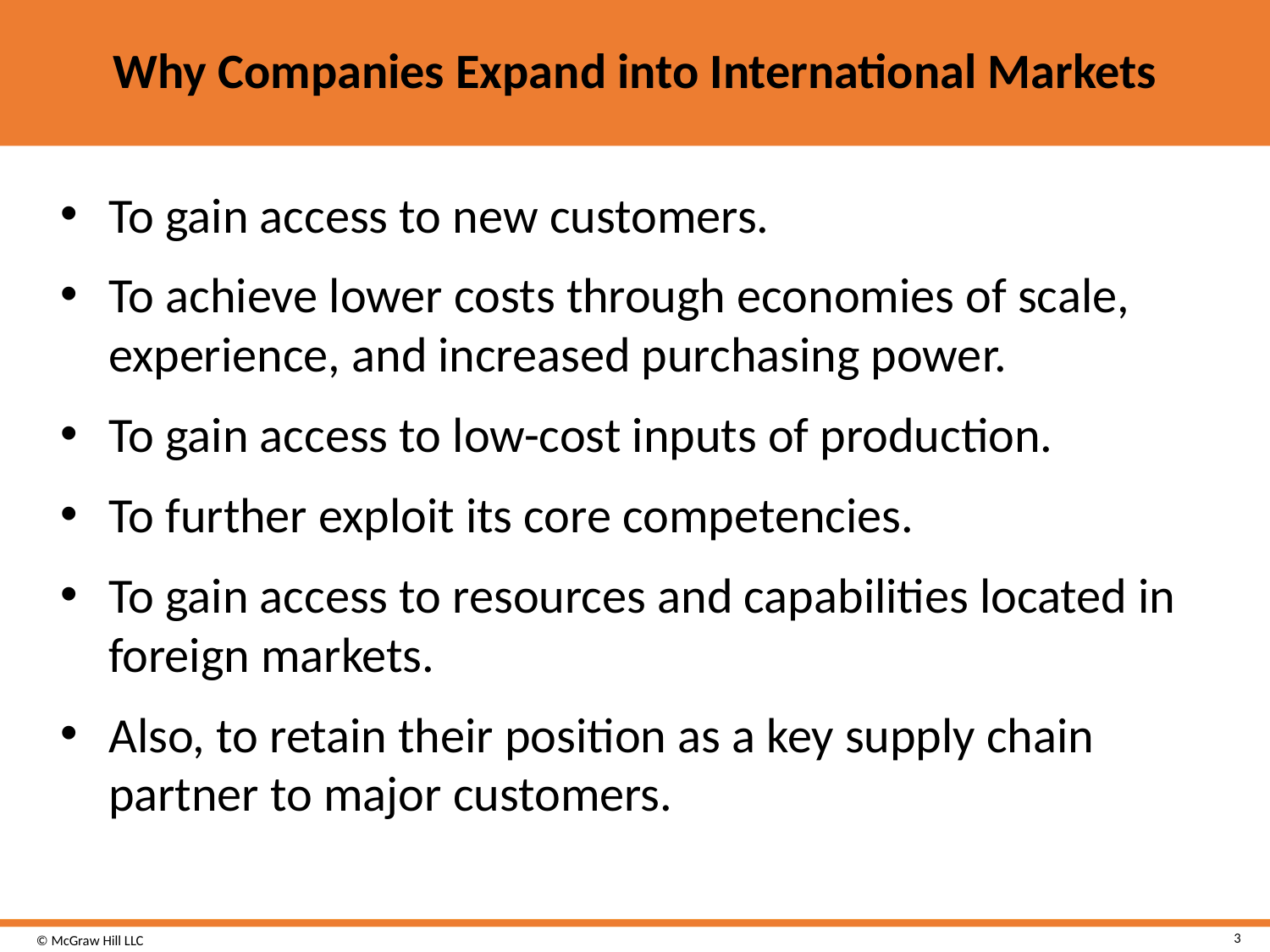

# Why Companies Expand into International Markets
To gain access to new customers.
To achieve lower costs through economies of scale, experience, and increased purchasing power.
To gain access to low-cost inputs of production.
To further exploit its core competencies.
To gain access to resources and capabilities located in foreign markets.
Also, to retain their position as a key supply chain partner to major customers.

3